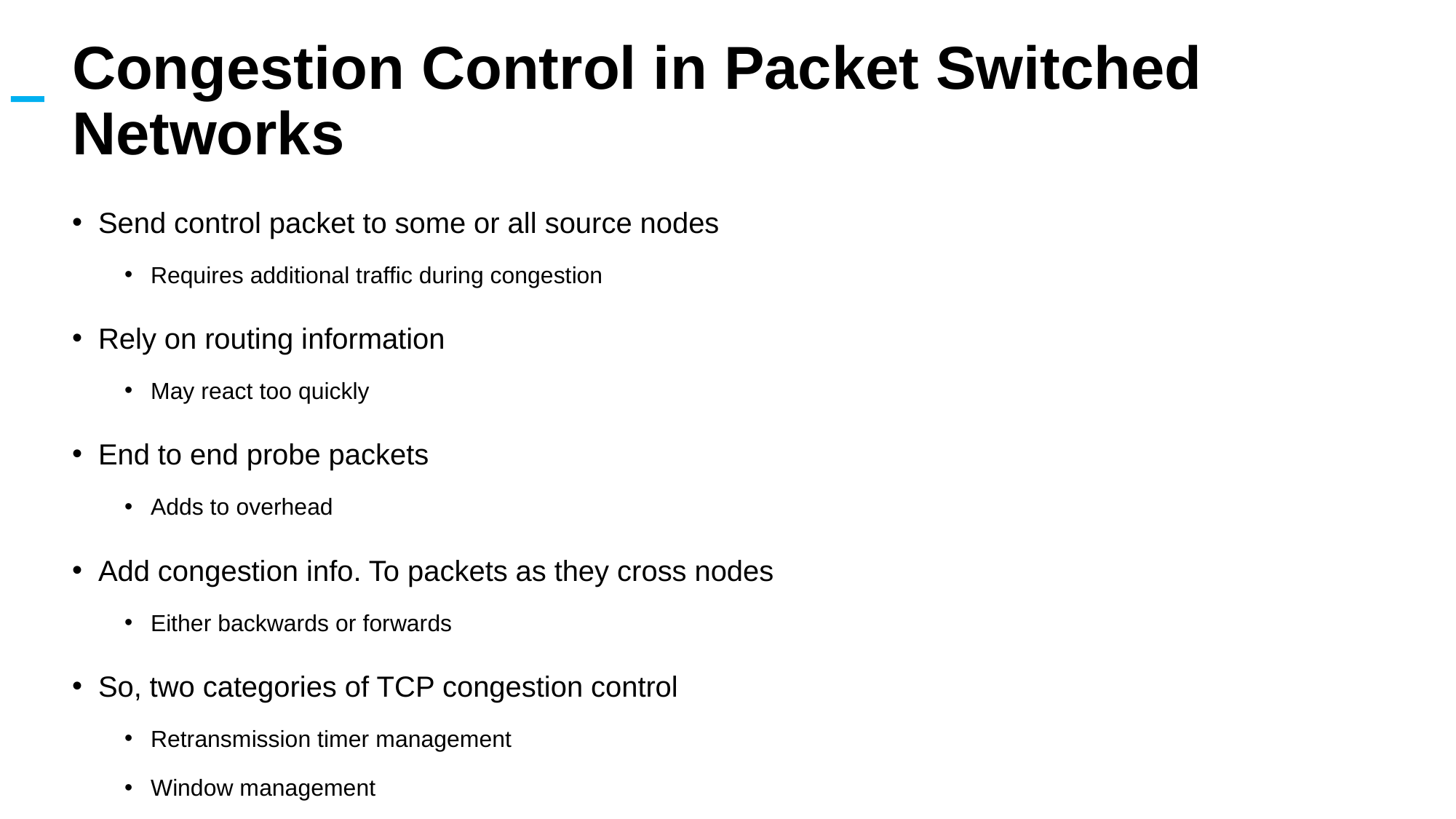

# Congestion Control in Packet Switched Networks

Send control packet to some or all source nodes
Requires additional traffic during congestion
Rely on routing information
May react too quickly
End to end probe packets
Adds to overhead
Add congestion info. To packets as they cross nodes
Either backwards or forwards
So, two categories of TCP congestion control
Retransmission timer management
Window management